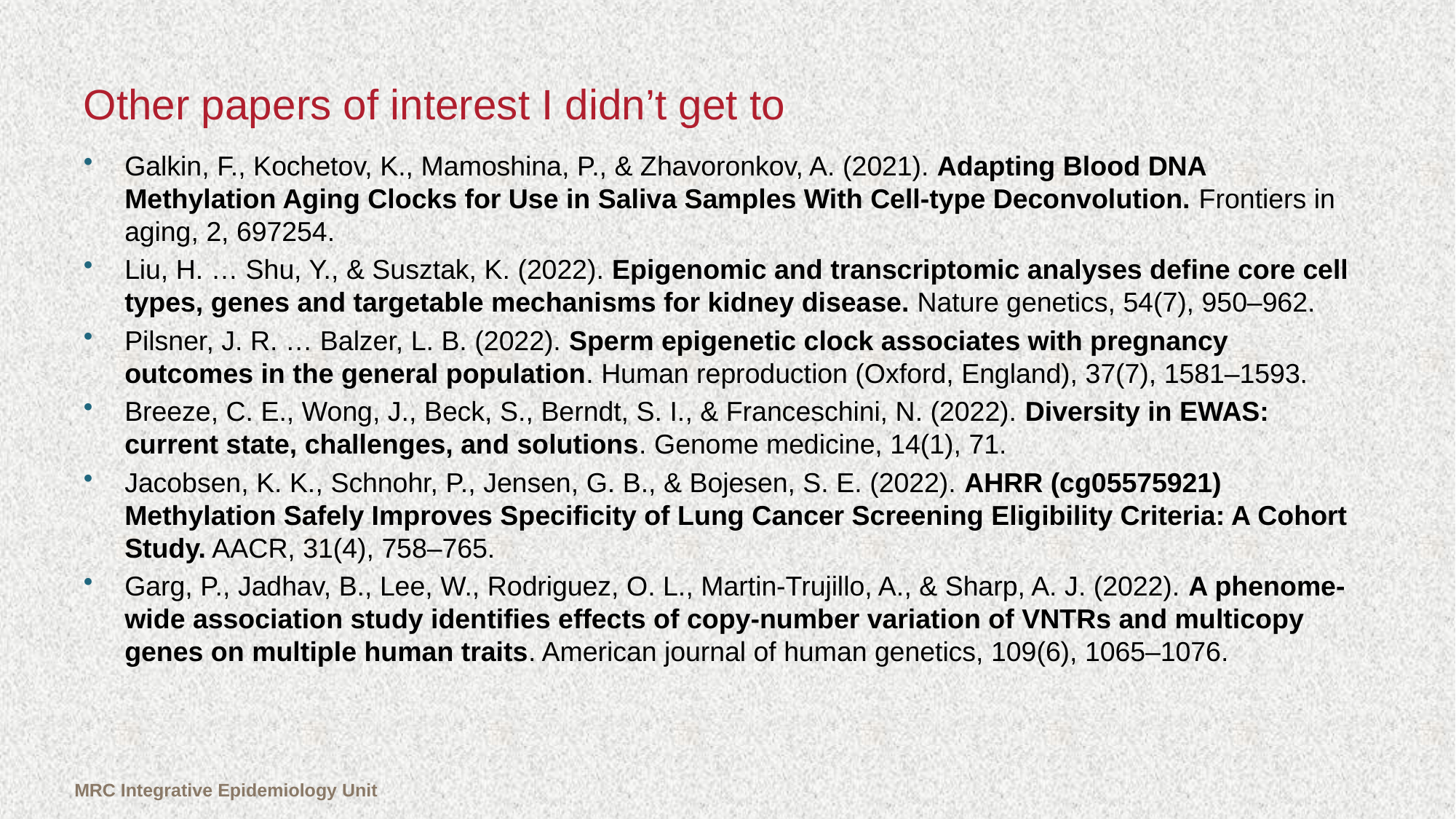

# Other papers of interest I didn’t get to
Galkin, F., Kochetov, K., Mamoshina, P., & Zhavoronkov, A. (2021). Adapting Blood DNA Methylation Aging Clocks for Use in Saliva Samples With Cell-type Deconvolution. Frontiers in aging, 2, 697254.
Liu, H. … Shu, Y., & Susztak, K. (2022). Epigenomic and transcriptomic analyses define core cell types, genes and targetable mechanisms for kidney disease. Nature genetics, 54(7), 950–962.
Pilsner, J. R. … Balzer, L. B. (2022). Sperm epigenetic clock associates with pregnancy outcomes in the general population. Human reproduction (Oxford, England), 37(7), 1581–1593.
Breeze, C. E., Wong, J., Beck, S., Berndt, S. I., & Franceschini, N. (2022). Diversity in EWAS: current state, challenges, and solutions. Genome medicine, 14(1), 71.
Jacobsen, K. K., Schnohr, P., Jensen, G. B., & Bojesen, S. E. (2022). AHRR (cg05575921) Methylation Safely Improves Specificity of Lung Cancer Screening Eligibility Criteria: A Cohort Study. AACR, 31(4), 758–765.
Garg, P., Jadhav, B., Lee, W., Rodriguez, O. L., Martin-Trujillo, A., & Sharp, A. J. (2022). A phenome-wide association study identifies effects of copy-number variation of VNTRs and multicopy genes on multiple human traits. American journal of human genetics, 109(6), 1065–1076.